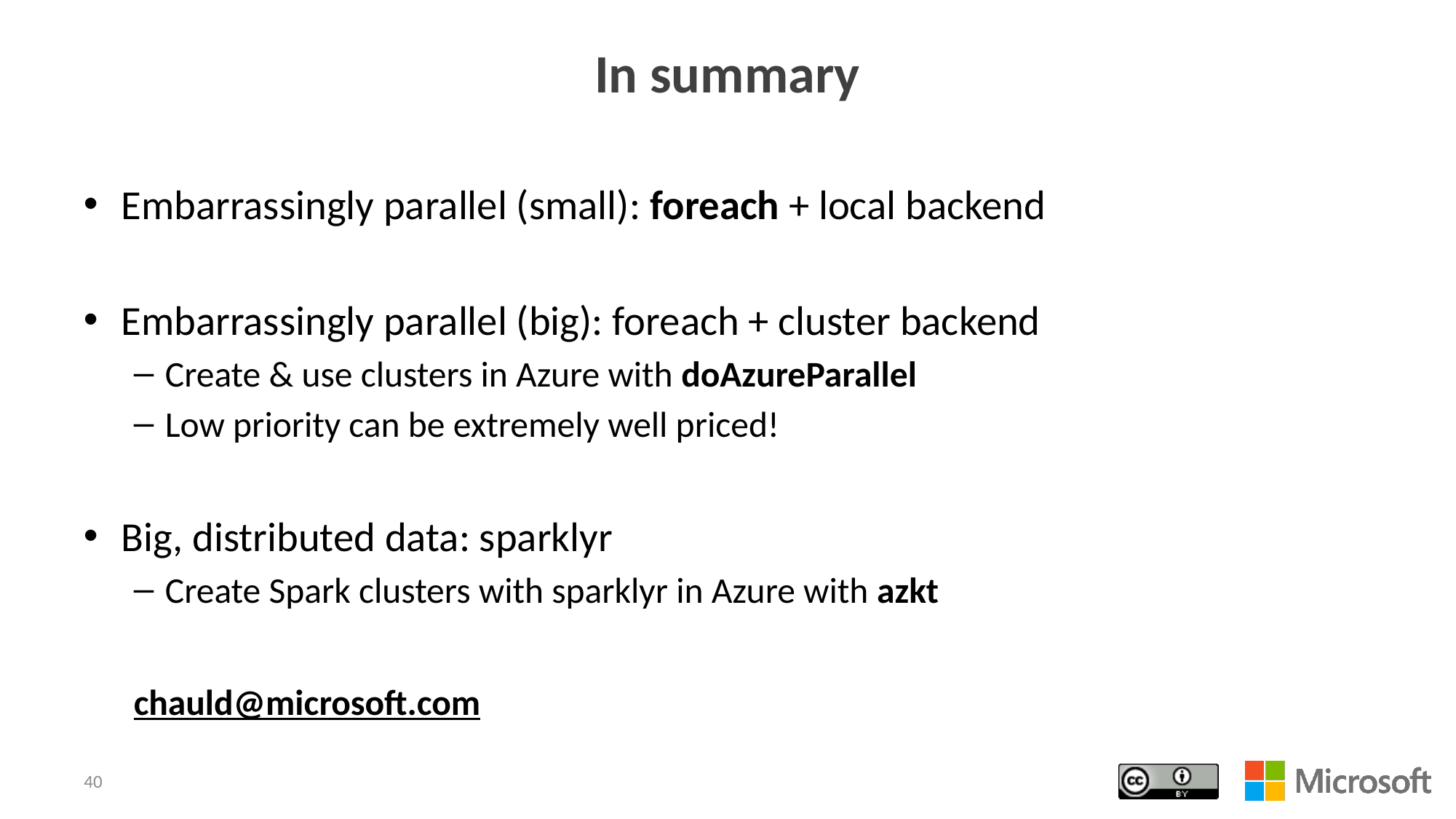

# In summary
Embarrassingly parallel (small): foreach + local backend

Embarrassingly parallel (big): foreach + cluster backend
Create & use clusters in Azure with doAzureParallel
Low priority can be extremely well priced!

Big, distributed data: sparklyr
Create Spark clusters with sparklyr in Azure with azkt

chauld@microsoft.com
40